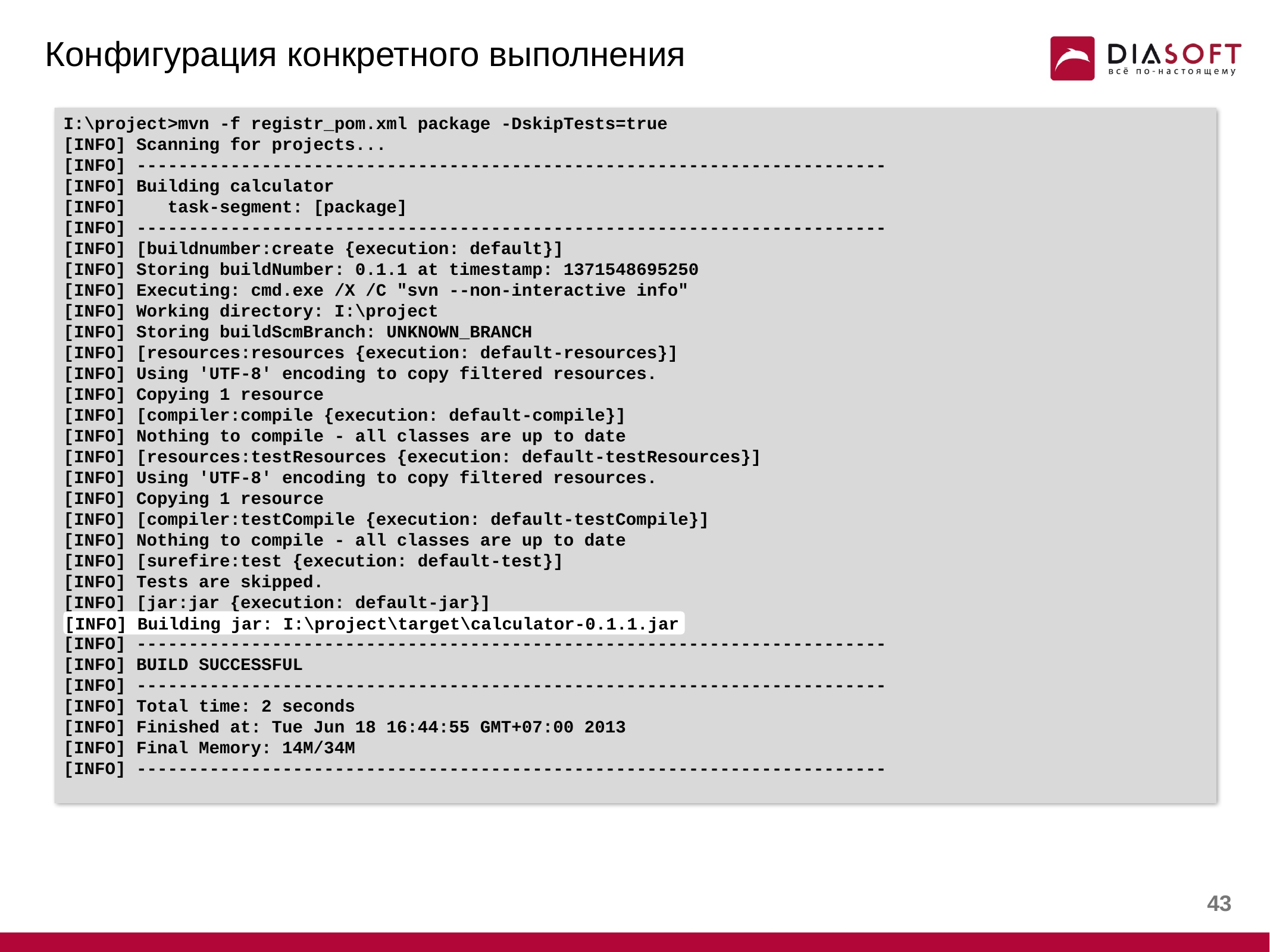

# Конфигурация конкретного выполнения
I:\project>mvn -f registr_pom.xml package -DskipTests=true
[INFO] Scanning for projects...
[INFO] ------------------------------------------------------------------------
[INFO] Building calculator
[INFO]    task-segment: [package]
[INFO] ------------------------------------------------------------------------
[INFO] [buildnumber:create {execution: default}]
[INFO] Storing buildNumber: 0.1.1 at timestamp: 1371548695250
[INFO] Executing: cmd.exe /X /C "svn --non-interactive info"
[INFO] Working directory: I:\project
[INFO] Storing buildScmBranch: UNKNOWN_BRANCH
[INFO] [resources:resources {execution: default-resources}]
[INFO] Using 'UTF-8' encoding to copy filtered resources.
[INFO] Copying 1 resource
[INFO] [compiler:compile {execution: default-compile}]
[INFO] Nothing to compile - all classes are up to date
[INFO] [resources:testResources {execution: default-testResources}]
[INFO] Using 'UTF-8' encoding to copy filtered resources.
[INFO] Copying 1 resource
[INFO] [compiler:testCompile {execution: default-testCompile}]
[INFO] Nothing to compile - all classes are up to date
[INFO] [surefire:test {execution: default-test}]
[INFO] Tests are skipped.
[INFO] [jar:jar {execution: default-jar}]
[INFO] Building jar: I:\project\target\calculator-0.1.1.jar
[INFO] ------------------------------------------------------------------------
[INFO] BUILD SUCCESSFUL
[INFO] ------------------------------------------------------------------------
[INFO] Total time: 2 seconds
[INFO] Finished at: Tue Jun 18 16:44:55 GMT+07:00 2013
[INFO] Final Memory: 14M/34M
[INFO] ------------------------------------------------------------------------

[INFO] Building jar: I:\project\target\calculator-0.1.1.jar
43